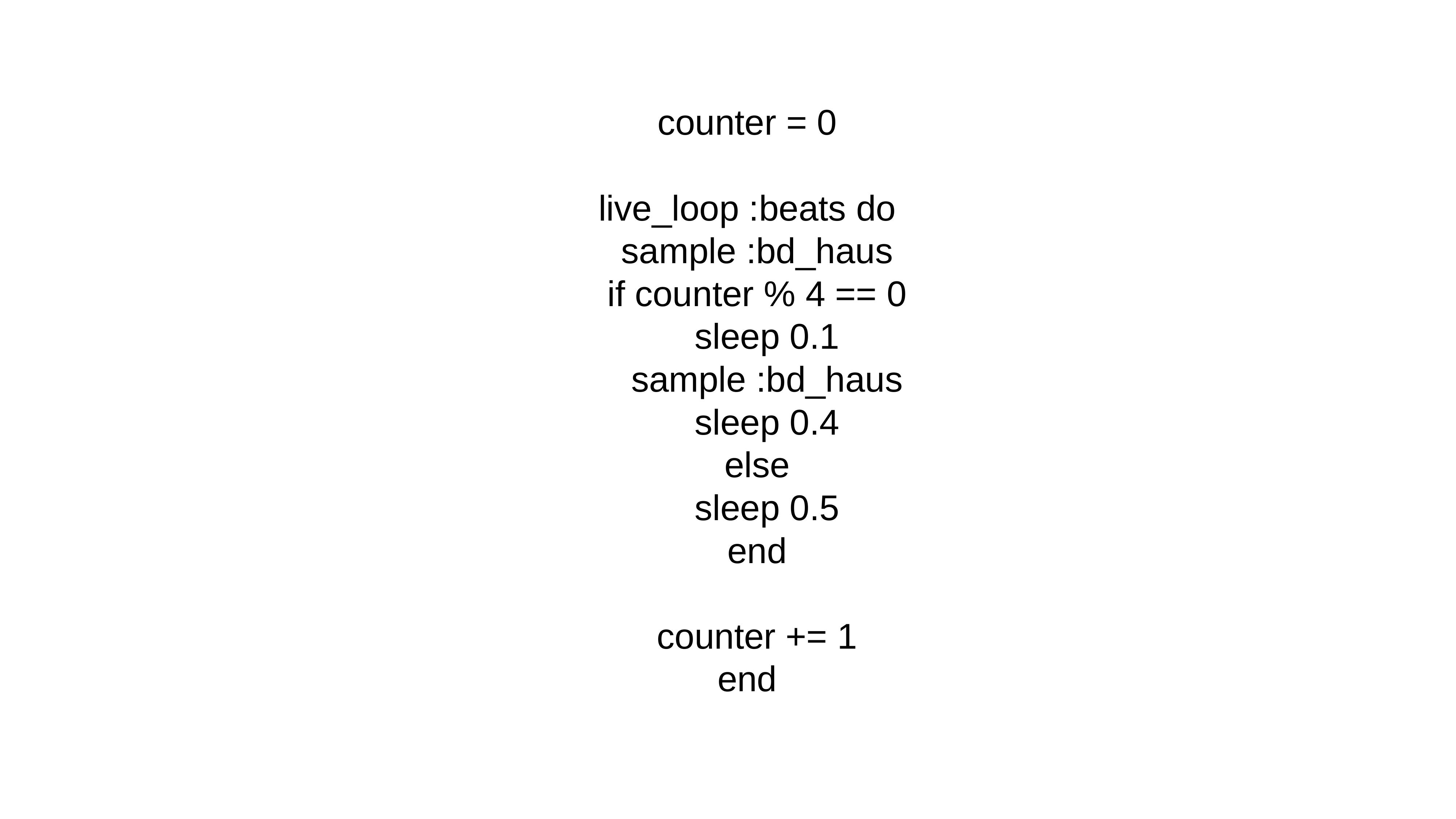

# counter = 0

live_loop :beats do
  sample :bd_haus
  if counter % 4 == 0
    sleep 0.1
    sample :bd_haus
    sleep 0.4
  else
    sleep 0.5
  end

  counter += 1
end